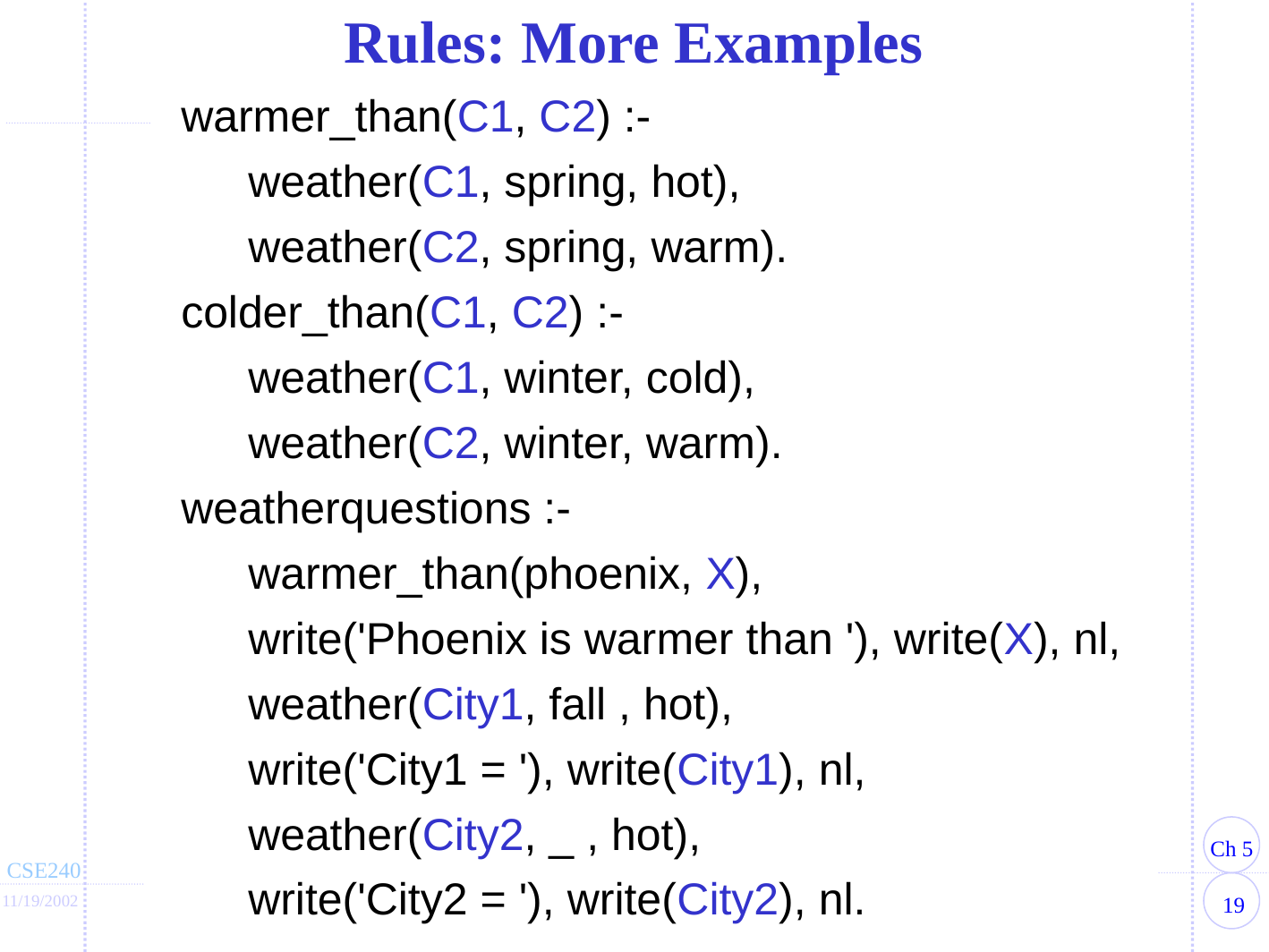

Rules: More Examples
warmer_than(C1, C2) :-
	weather(C1, spring, hot),
	weather(C2, spring, warm).
colder_than(C1, C2) :-
	weather(C1, winter, cold),
	weather(C2, winter, warm).
weatherquestions :-
	warmer_than(phoenix, X),
	write('Phoenix is warmer than '), write(X), nl,
	weather(City1, fall , hot),
	write('City1 = '), write(City1), nl,
	weather(City2, _ , hot),
	write('City2 = '), write(City2), nl.